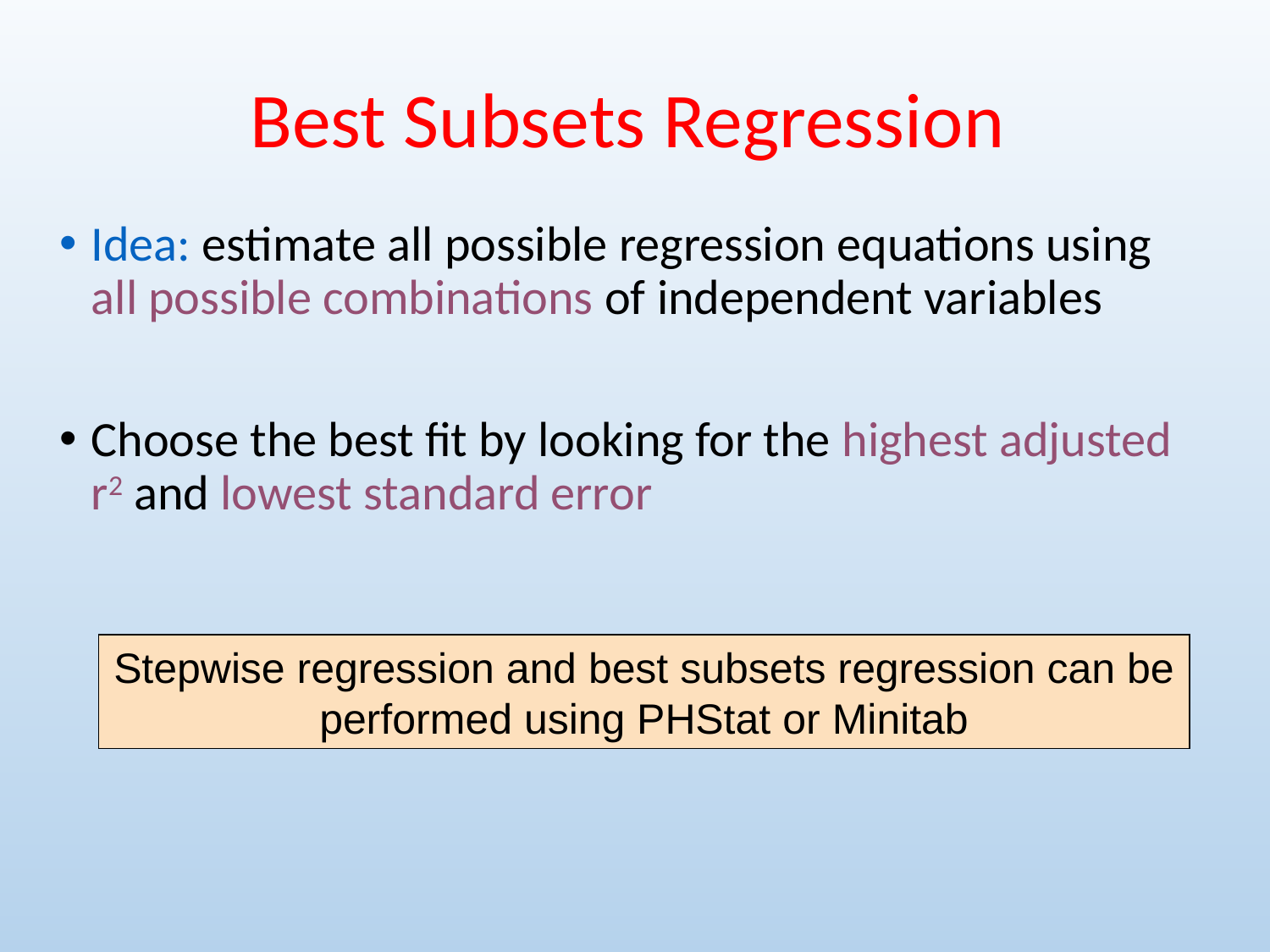

Best Subsets Regression
Idea: estimate all possible regression equations using all possible combinations of independent variables

Choose the best fit by looking for the highest adjusted r2 and lowest standard error
Stepwise regression and best subsets regression can be performed using PHStat or Minitab